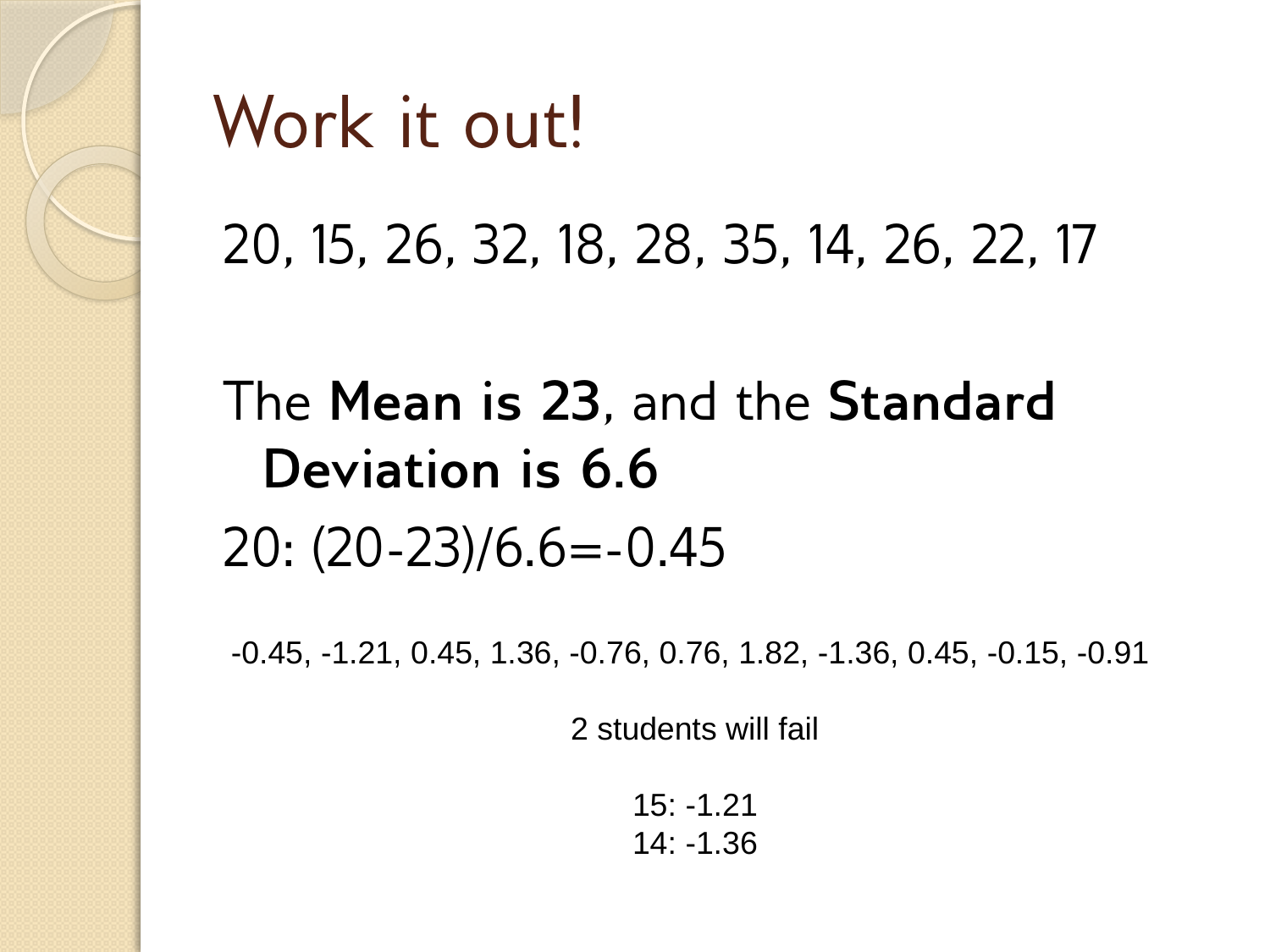

# Work it out!
20, 15, 26, 32, 18, 28, 35, 14, 26, 22, 17

The Mean is 23, and the Standard Deviation is 6.6
20: (20-23)/6.6=-0.45
-0.45, -1.21, 0.45, 1.36, -0.76, 0.76, 1.82, -1.36, 0.45, -0.15, -0.91

2 students will fail

15: -1.21
14: -1.36